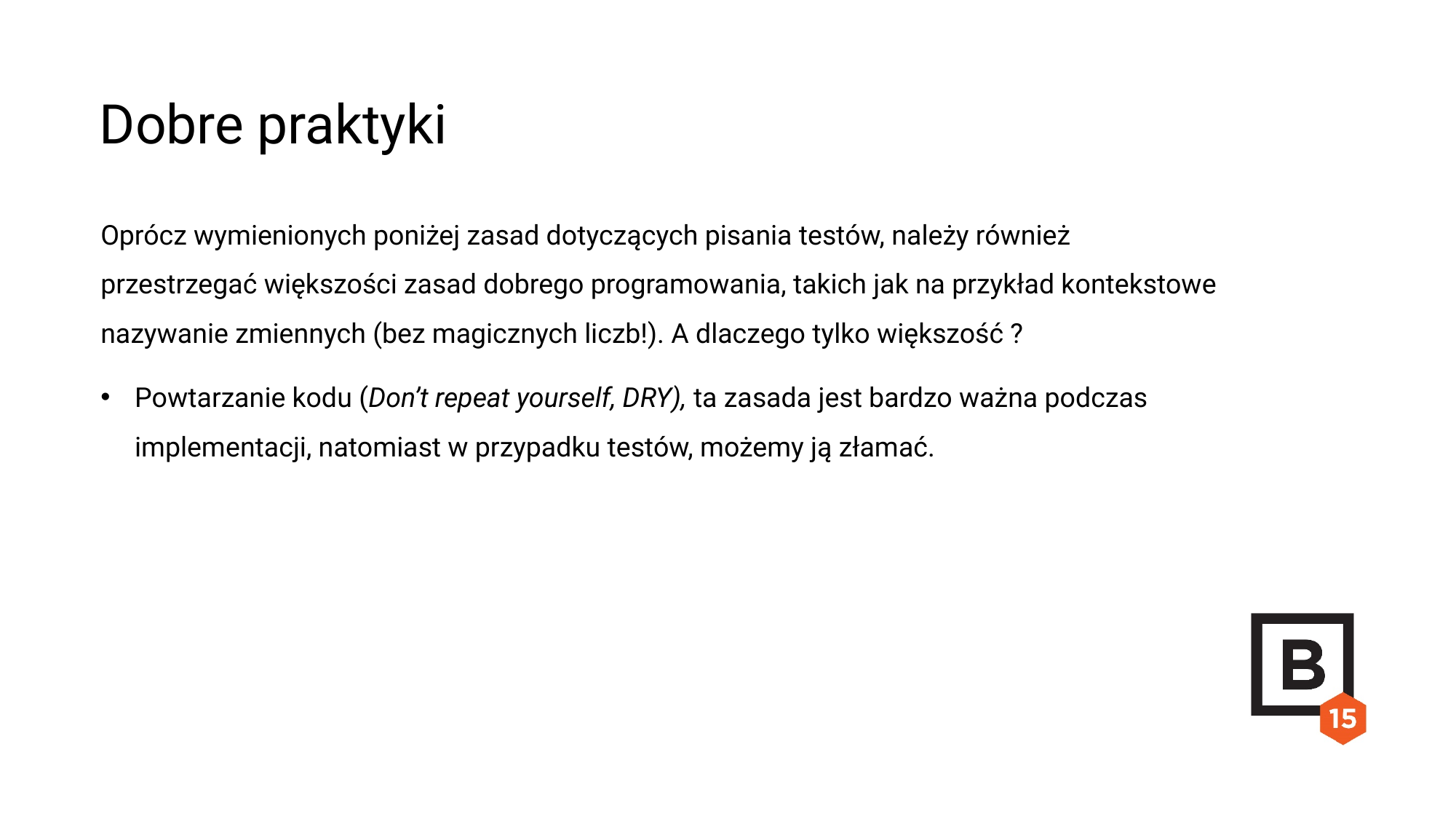

Dobre praktyki

Oprócz wymienionych poniżej zasad dotyczących pisania testów, należy również przestrzegać większości zasad dobrego programowania, takich jak na przykład kontekstowe nazywanie zmiennych (bez magicznych liczb!). A dlaczego tylko większość ?
Powtarzanie kodu (Don’t repeat yourself, DRY), ta zasada jest bardzo ważna podczas implementacji, natomiast w przypadku testów, możemy ją złamać.